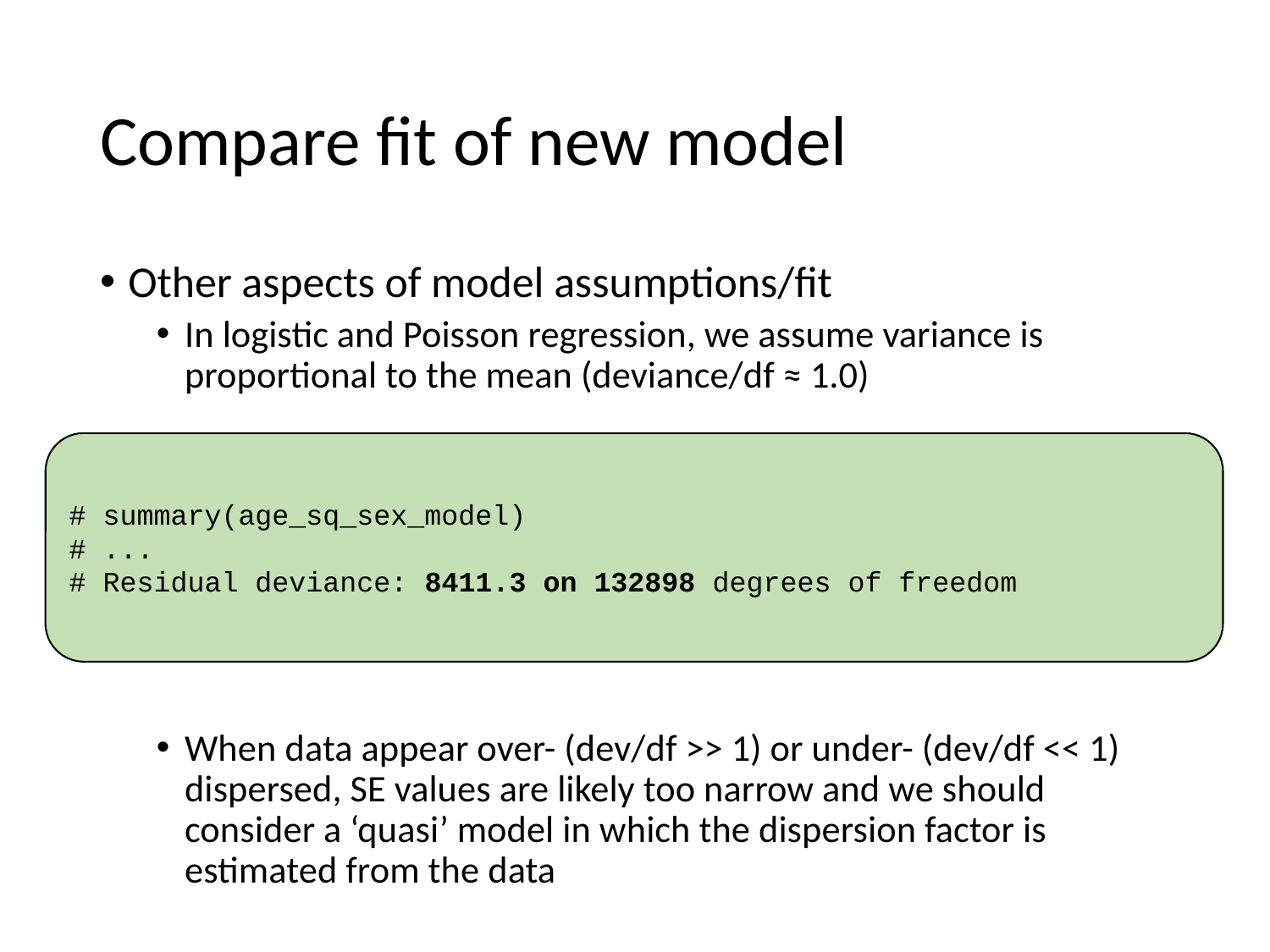

# Compare fit of new model
Other aspects of model assumptions/fit
In logistic and Poisson regression, we assume variance is proportional to the mean (deviance/df ≈ 1.0)

When data appear over- (dev/df >> 1) or under- (dev/df << 1) dispersed, SE values are likely too narrow and we should consider a ‘quasi’ model in which the dispersion factor is estimated from the data

# summary(age_sq_sex_model)
# ...
# Residual deviance: 8411.3 on 132898 degrees of freedom